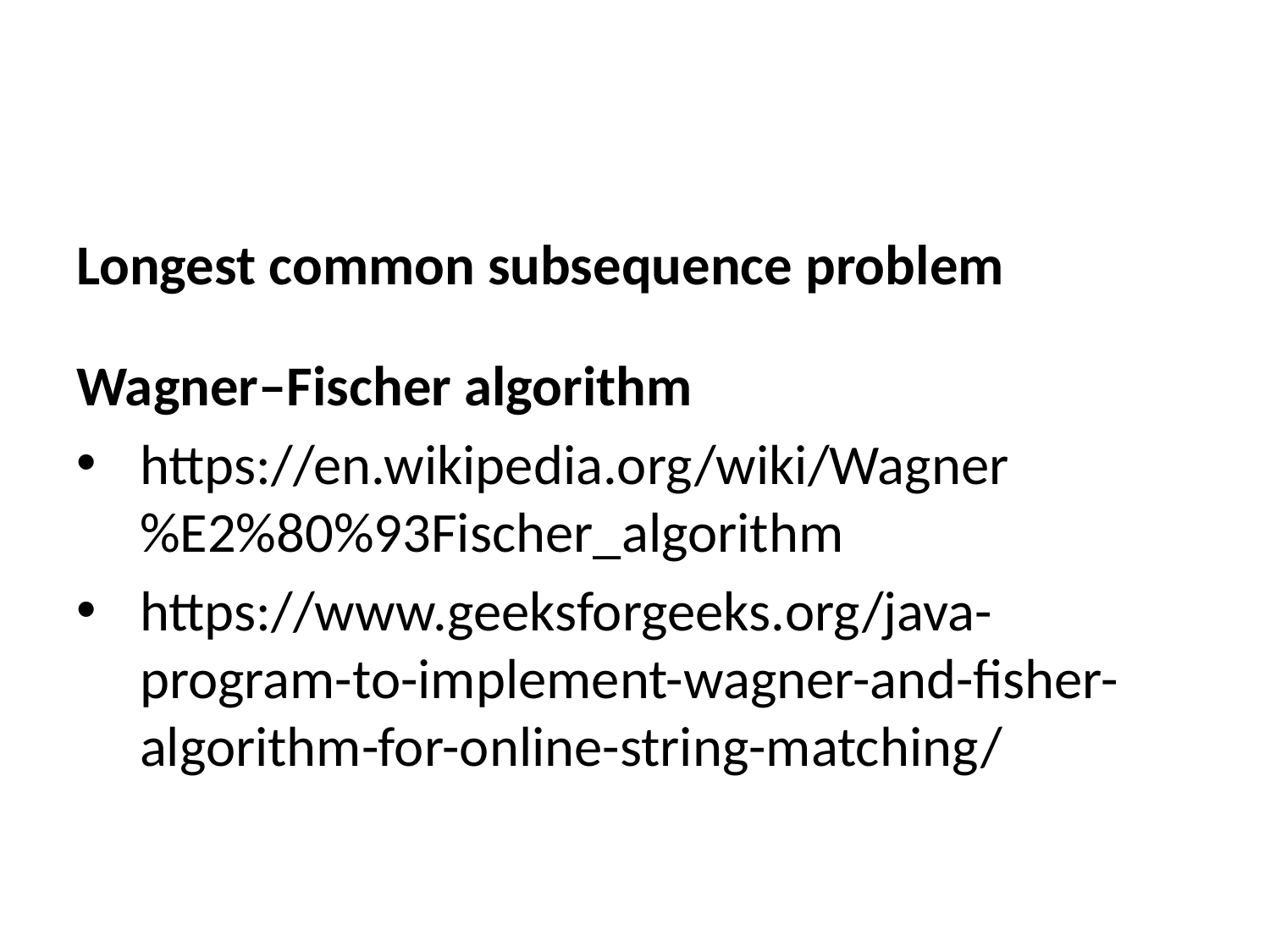

Longest common subsequence problem
Wagner–Fischer algorithm
https://en.wikipedia.org/wiki/Wagner%E2%80%93Fischer_algorithm
https://www.geeksforgeeks.org/java-program-to-implement-wagner-and-fisher-algorithm-for-online-string-matching/